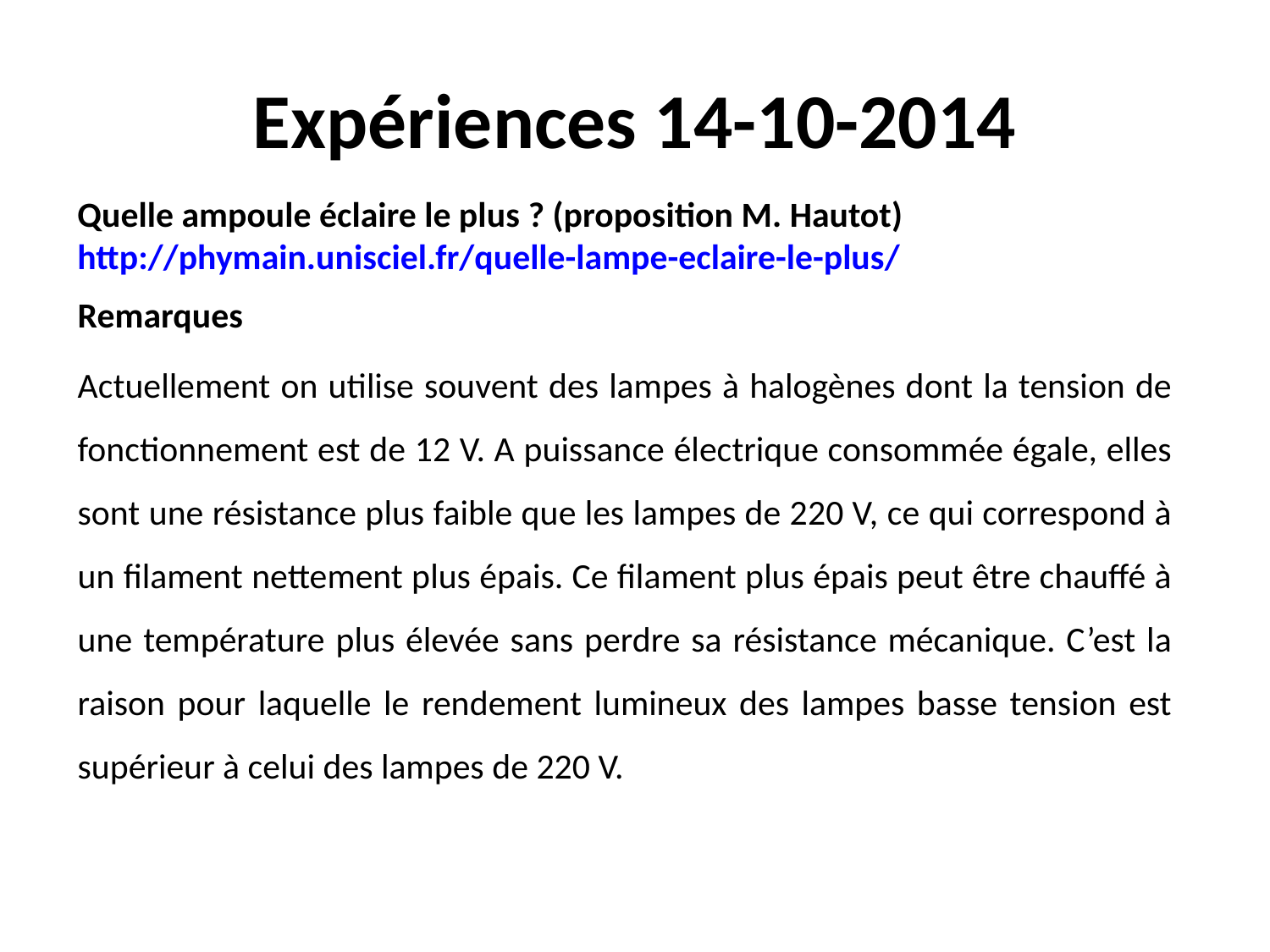

# Expériences 14-10-2014
Quelle ampoule éclaire le plus ? (proposition M. Hautot)
http://phymain.unisciel.fr/quelle-lampe-eclaire-le-plus/
Remarques
Actuellement on utilise souvent des lampes à halogènes dont la tension de fonctionnement est de 12 V. A puissance électrique consommée égale, elles sont une résistance plus faible que les lampes de 220 V, ce qui correspond à un filament nettement plus épais. Ce filament plus épais peut être chauffé à une température plus élevée sans perdre sa résistance mécanique. C’est la raison pour laquelle le rendement lumineux des lampes basse tension est supérieur à celui des lampes de 220 V.